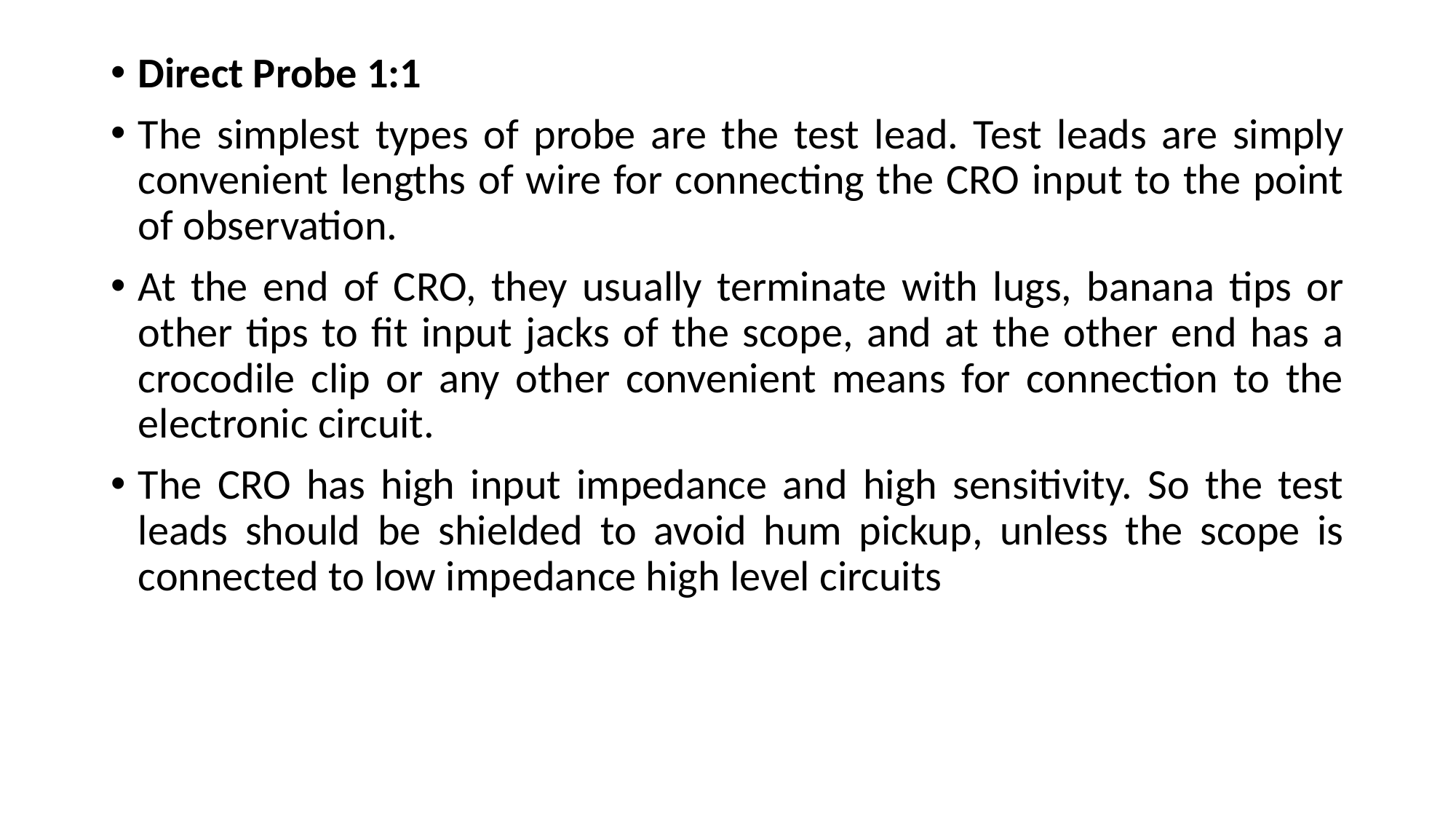

Direct Probe 1:1
The simplest types of probe are the test lead. Test leads are simply convenient lengths of wire for connecting the CRO input to the point of observation.
At the end of CRO, they usually terminate with lugs, banana tips or other tips to fit input jacks of the scope, and at the other end has a crocodile clip or any other convenient means for connection to the electronic circuit.
The CRO has high input impedance and high sensitivity. So the test leads should be shielded to avoid hum pickup, unless the scope is connected to low impedance high level circuits